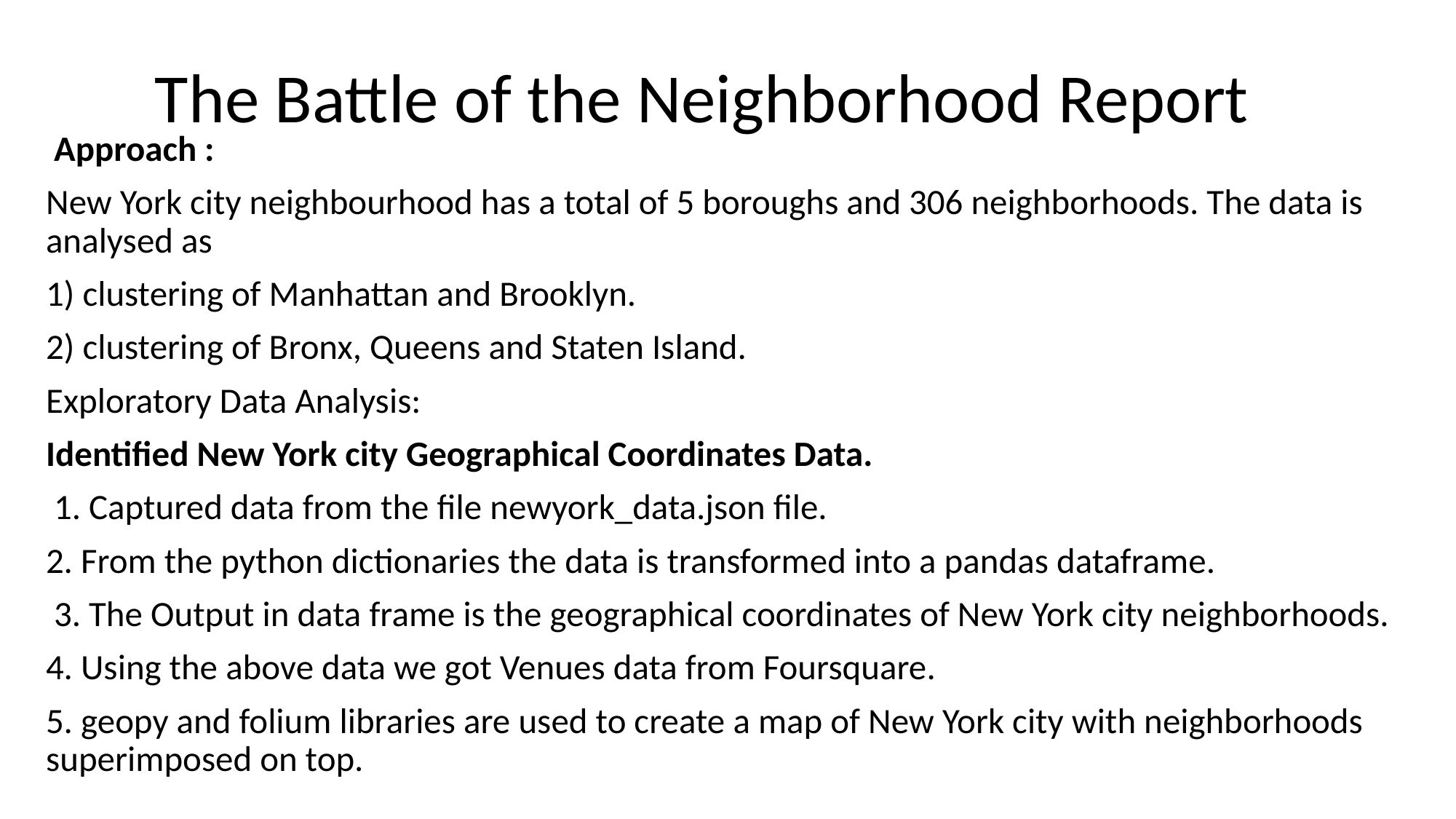

# The Battle of the Neighborhood Report
 Approach :
New York city neighbourhood has a total of 5 boroughs and 306 neighborhoods. The data is analysed as
1) clustering of Manhattan and Brooklyn.
2) clustering of Bronx, Queens and Staten Island.
Exploratory Data Analysis:
Identified New York city Geographical Coordinates Data.
 1. Captured data from the file newyork_data.json file.
2. From the python dictionaries the data is transformed into a pandas dataframe.
 3. The Output in data frame is the geographical coordinates of New York city neighborhoods.
4. Using the above data we got Venues data from Foursquare.
5. geopy and folium libraries are used to create a map of New York city with neighborhoods superimposed on top.